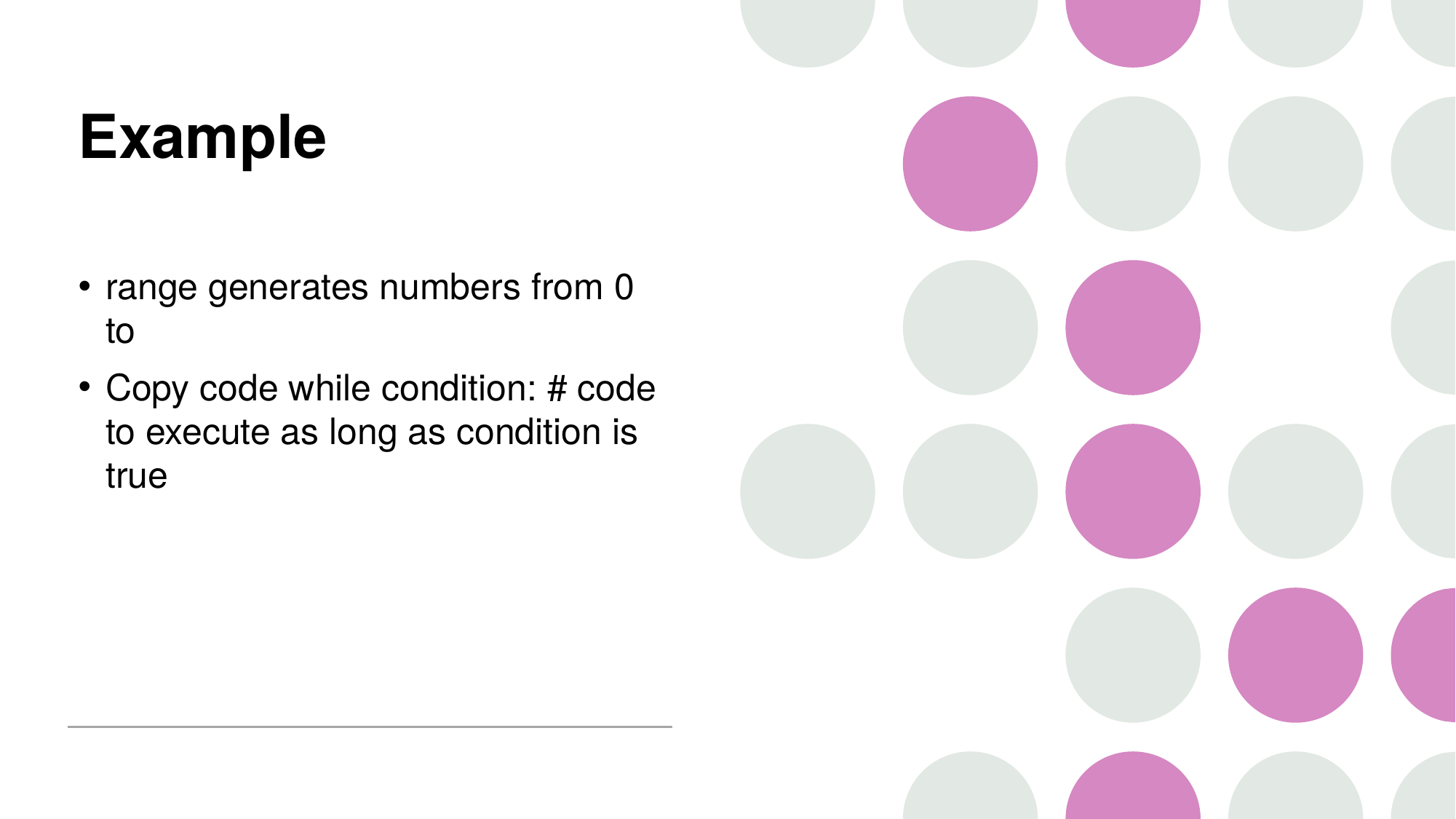

# Example
range generates numbers from 0 to
Copy code while condition: # code to execute as long as condition is true